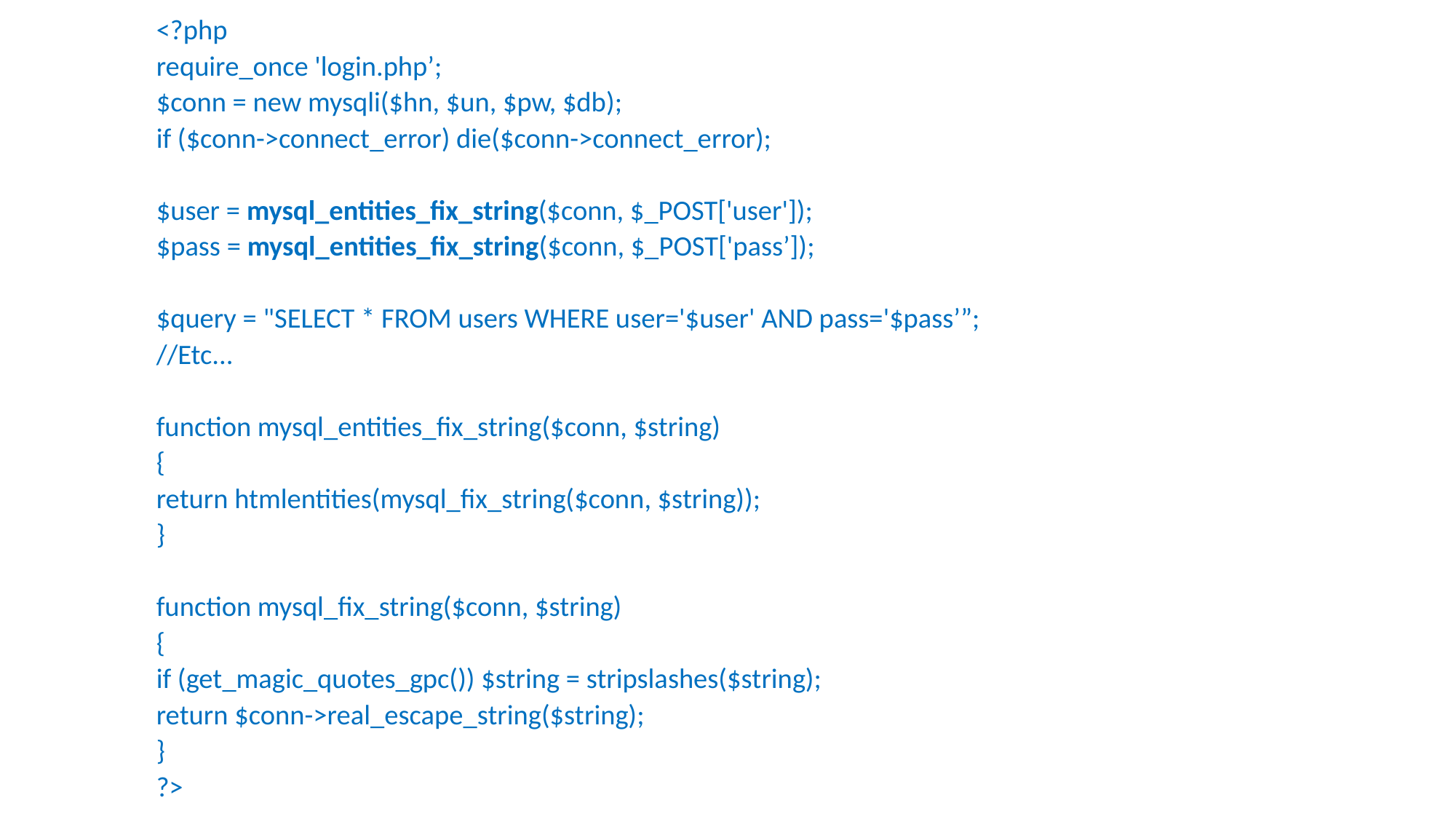

<?php
	require_once 'login.php’;
	$conn = new mysqli($hn, $un, $pw, $db);
	if ($conn->connect_error) die($conn->connect_error);

	$user = mysql_entities_fix_string($conn, $_POST['user']);
	$pass = mysql_entities_fix_string($conn, $_POST['pass’]);

	$query = "SELECT * FROM users WHERE user='$user' AND pass='$pass’”;
	//Etc...

	function mysql_entities_fix_string($conn, $string)
	{
		return htmlentities(mysql_fix_string($conn, $string));
	}

	function mysql_fix_string($conn, $string)
	{
		if (get_magic_quotes_gpc()) $string = stripslashes($string);
		return $conn->real_escape_string($string);
	}
?>